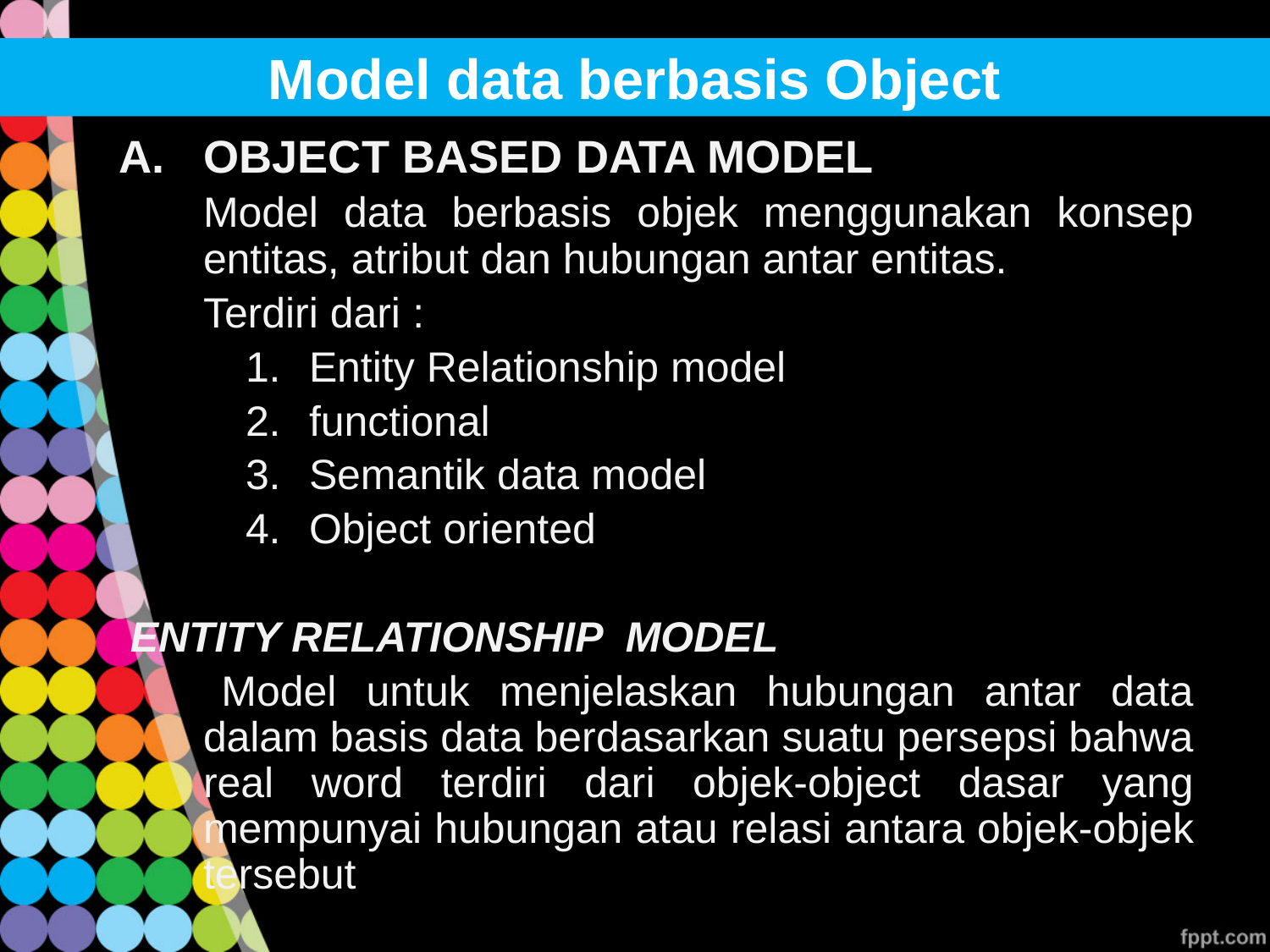

# Model data berbasis Object
A.	OBJECT BASED DATA MODEL
	Model data berbasis objek menggunakan konsep entitas, atribut dan hubungan antar entitas.
	Terdiri dari :
Entity Relationship model
functional
Semantik data model
Object oriented

 ENTITY RELATIONSHIP  MODEL
 	Model untuk menjelaskan hubungan antar data dalam basis data berdasarkan suatu persepsi bahwa real word terdiri dari objek-object dasar yang mempunyai hubungan atau relasi antara objek-objek tersebut